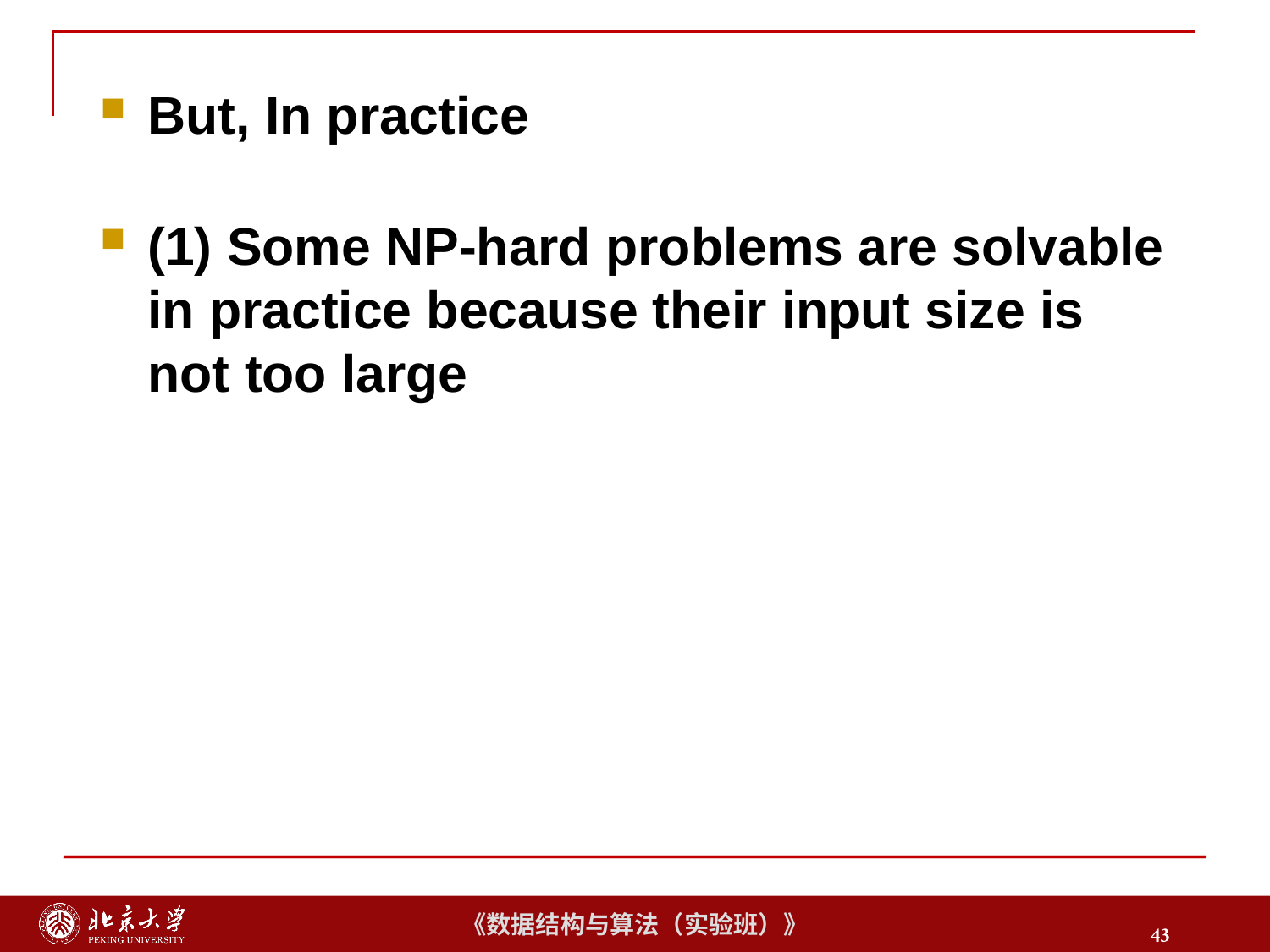

(1) Some NP-hard problems are solvable in practice because their input size is not too large
But, In practice
43